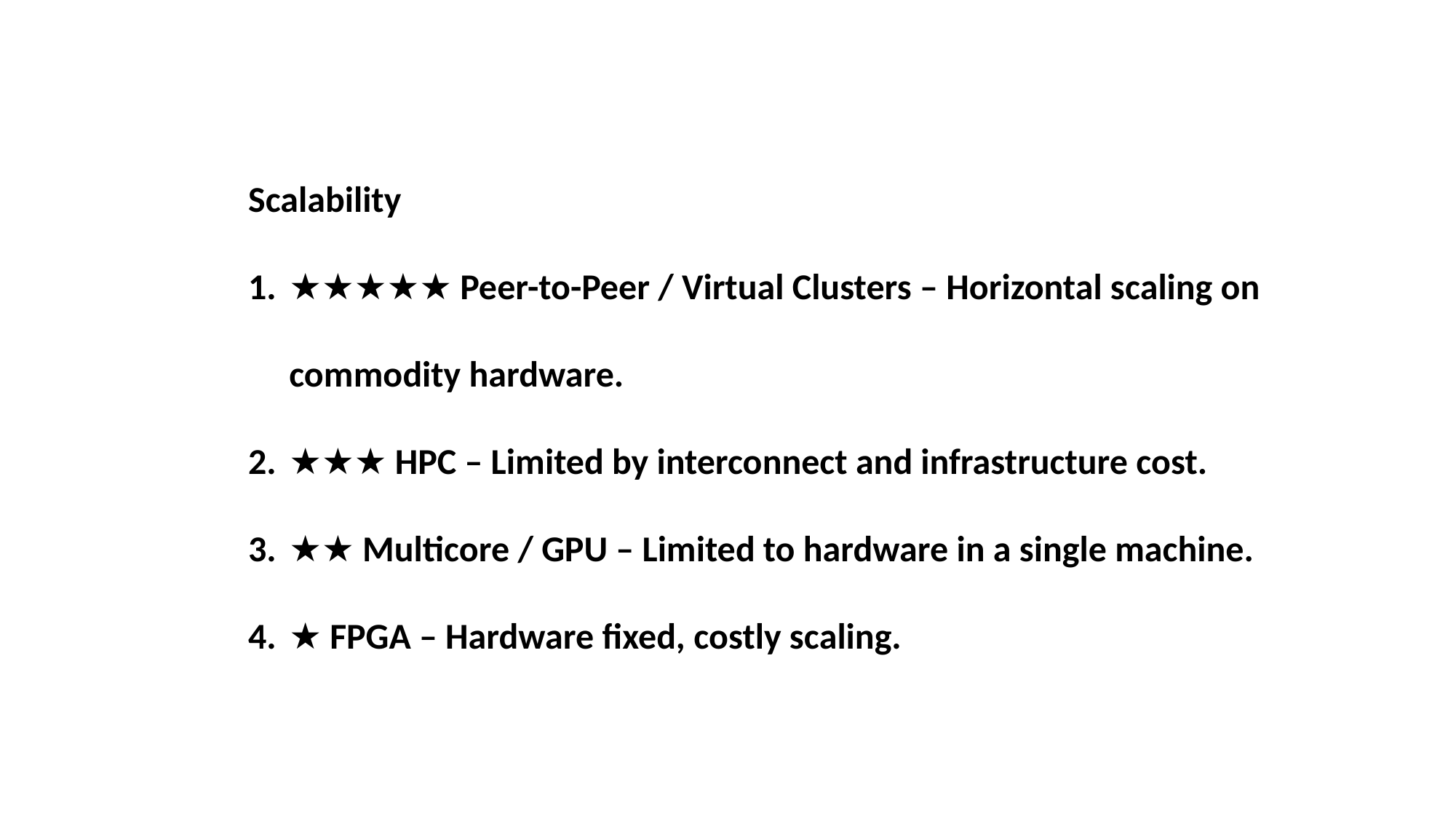

Scalability
★★★★★ Peer-to-Peer / Virtual Clusters – Horizontal scaling on commodity hardware.
★★★ HPC – Limited by interconnect and infrastructure cost.
★★ Multicore / GPU – Limited to hardware in a single machine.
★ FPGA – Hardware fixed, costly scaling.